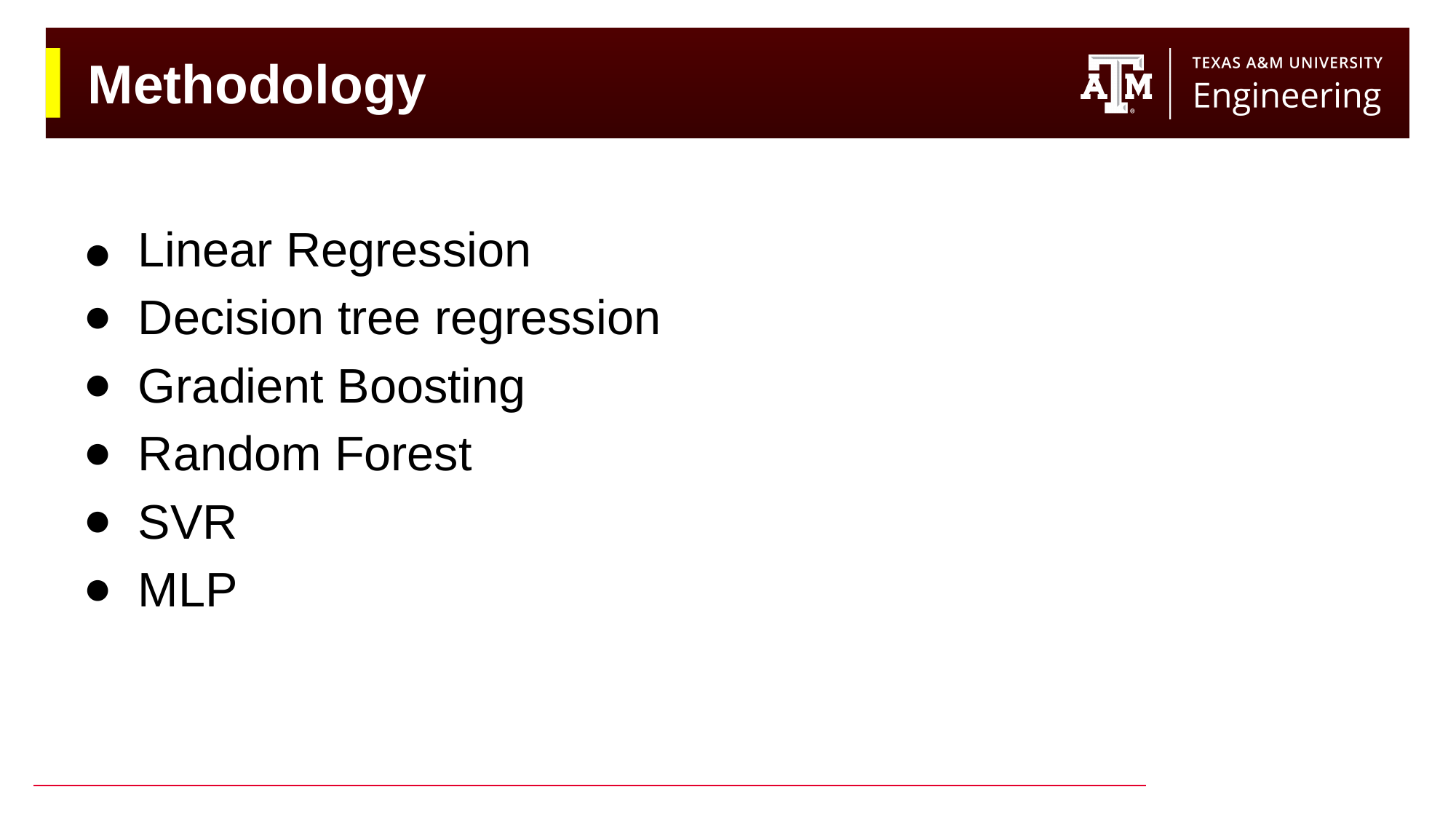

# Methodology

Linear Regression
Decision tree regression
Gradient Boosting
Random Forest
SVR
MLP